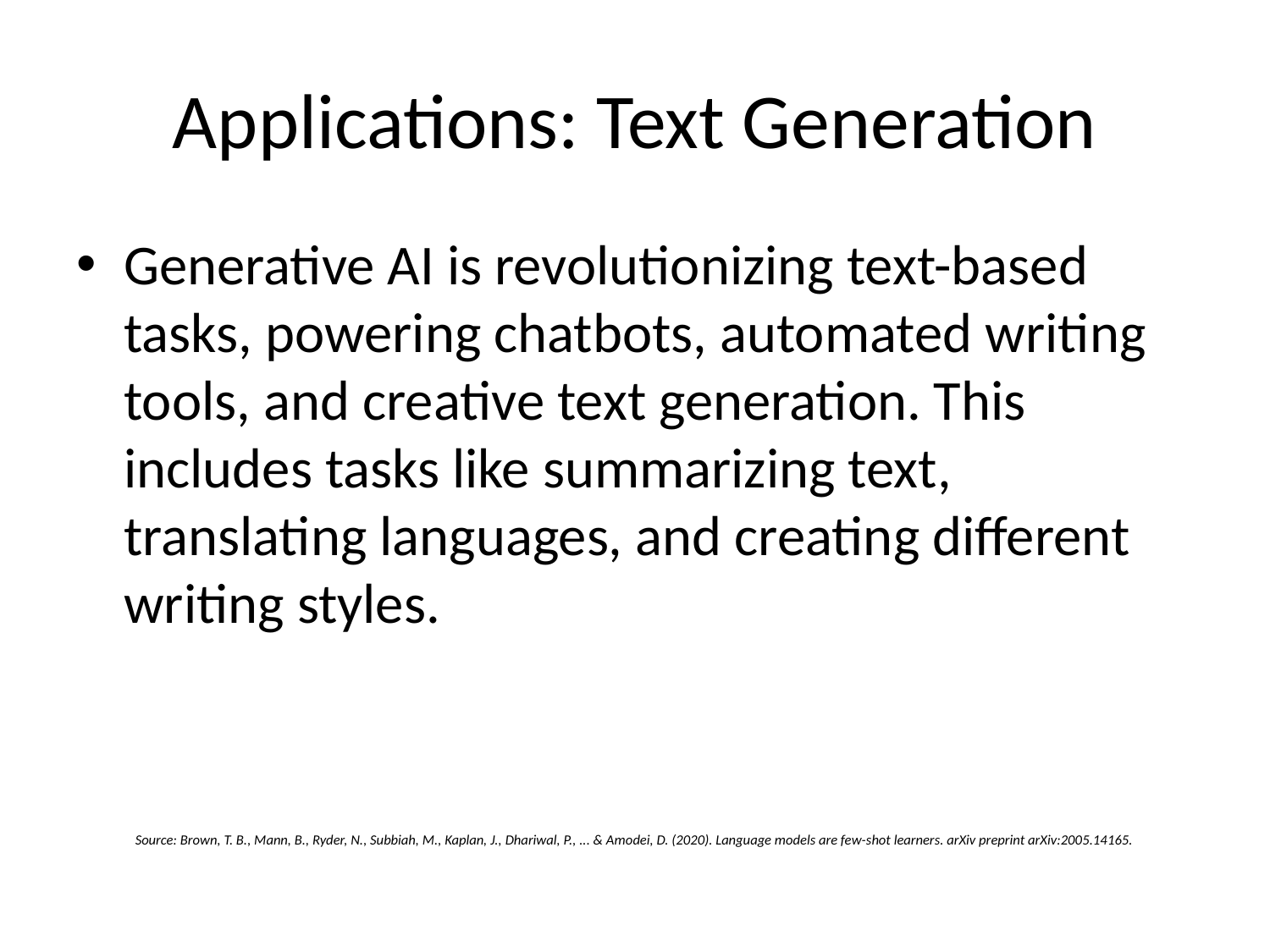

# Applications: Text Generation
Generative AI is revolutionizing text-based tasks, powering chatbots, automated writing tools, and creative text generation. This includes tasks like summarizing text, translating languages, and creating different writing styles.
Source: Brown, T. B., Mann, B., Ryder, N., Subbiah, M., Kaplan, J., Dhariwal, P., ... & Amodei, D. (2020). Language models are few-shot learners. arXiv preprint arXiv:2005.14165.